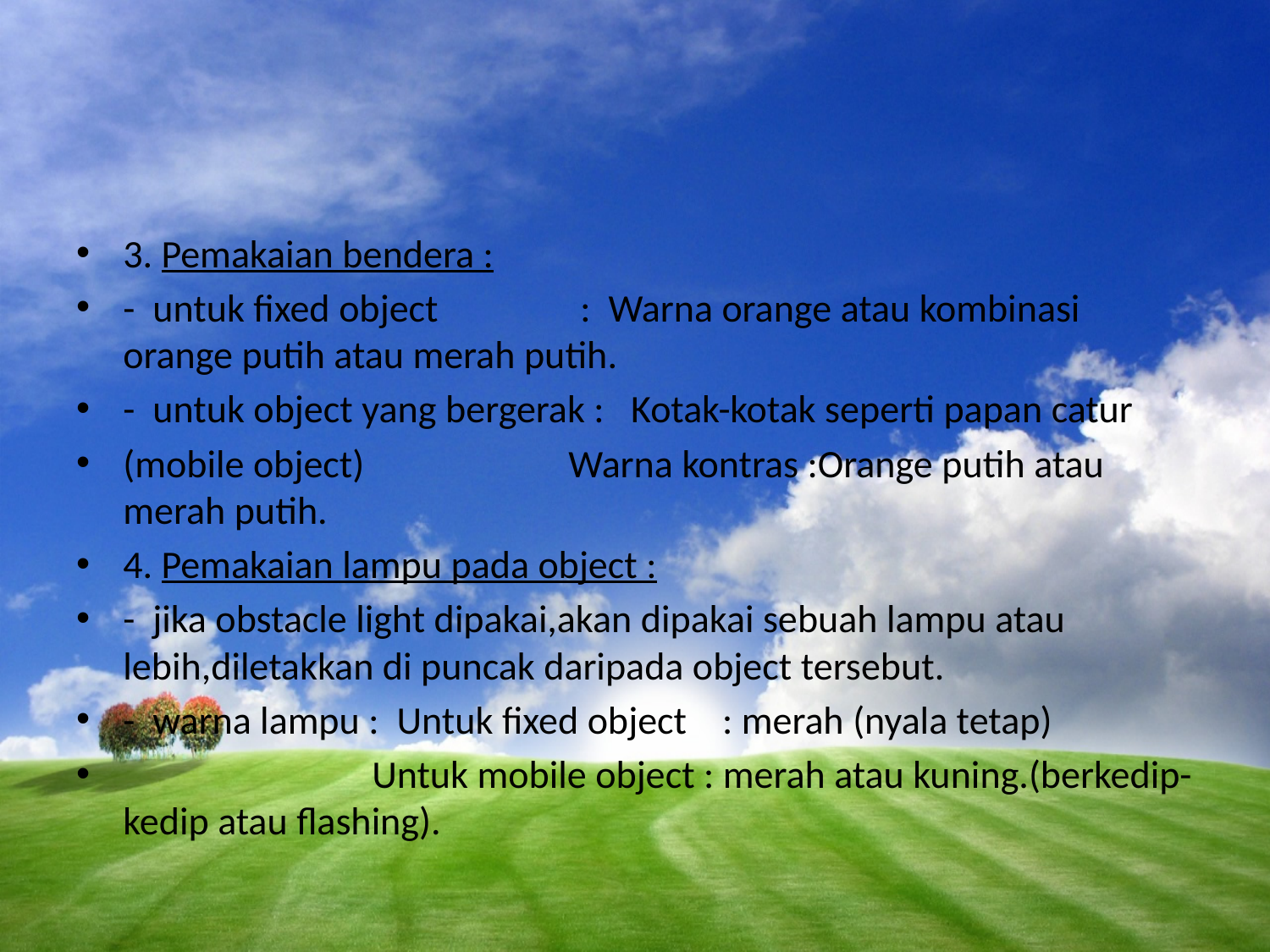

#
3. Pemakaian bendera :
-  untuk fixed object                :  Warna orange atau kombinasi orange putih atau merah putih.
-  untuk object yang bergerak :   Kotak-kotak seperti papan catur
(mobile object)                       Warna kontras :Orange putih atau merah putih.
4. Pemakaian lampu pada object :
-  jika obstacle light dipakai,akan dipakai sebuah lampu atau lebih,diletakkan di puncak daripada object tersebut.
-  warna lampu :  Untuk fixed object    : merah (nyala tetap)
                            Untuk mobile object : merah atau kuning.(berkedip-kedip atau flashing).